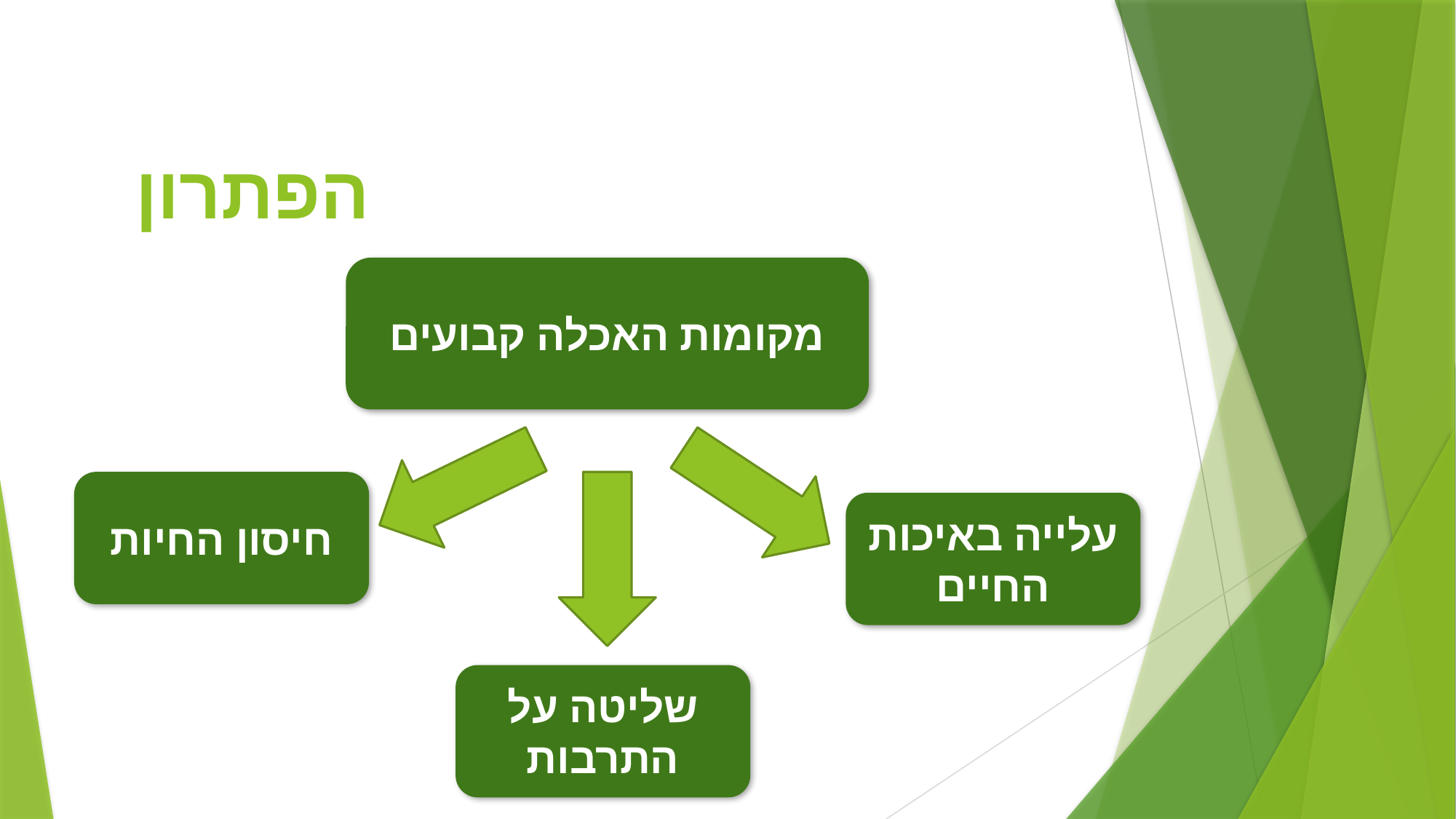

# הפתרון
מקומות האכלה קבועים

חיסון החיות

עלייה באיכות החיים
שליטה על התרבות